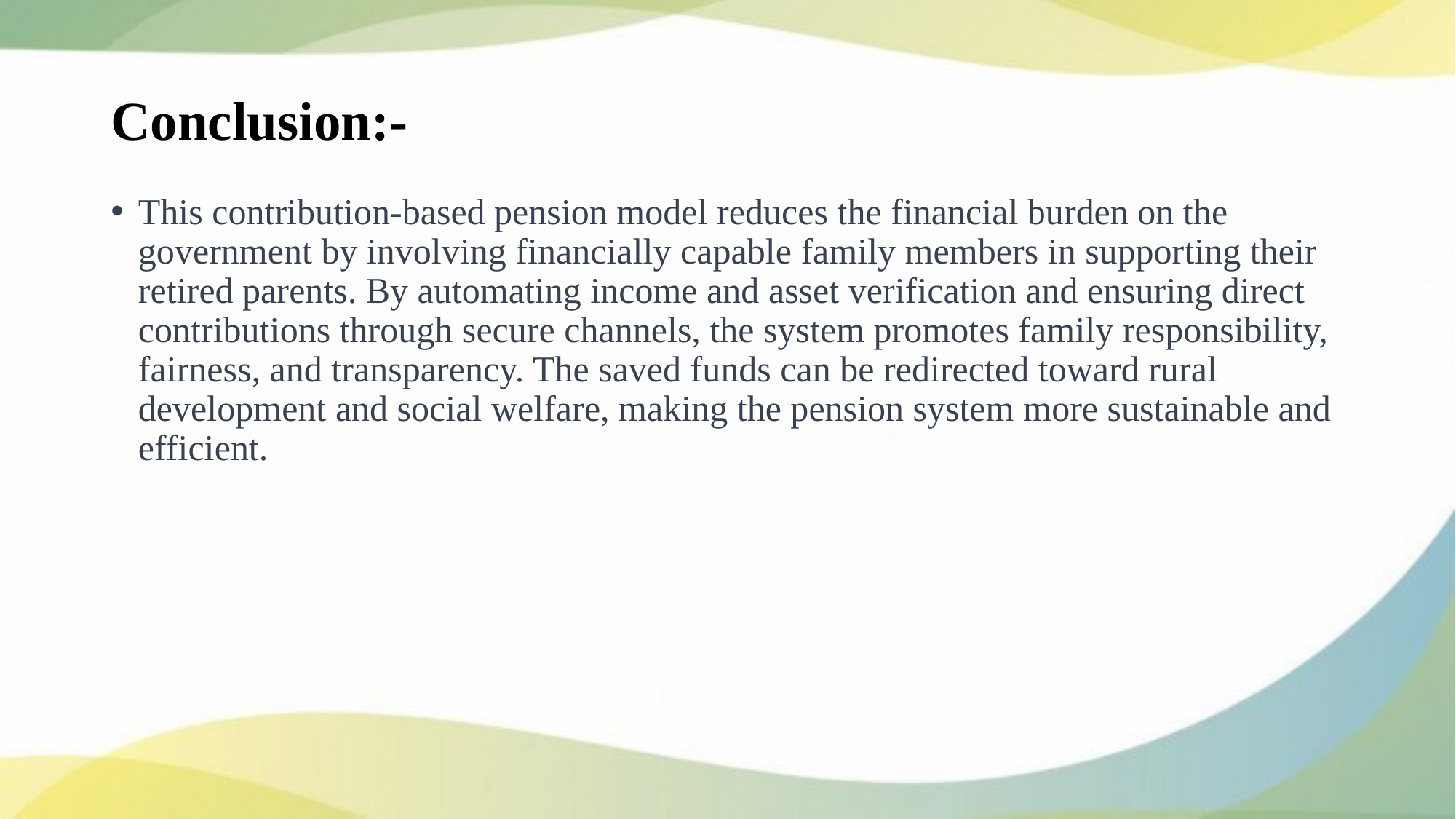

# Conclusion:-
This contribution-based pension model reduces the financial burden on the government by involving financially capable family members in supporting their retired parents. By automating income and asset verification and ensuring direct contributions through secure channels, the system promotes family responsibility, fairness, and transparency. The saved funds can be redirected toward rural development and social welfare, making the pension system more sustainable and efficient.